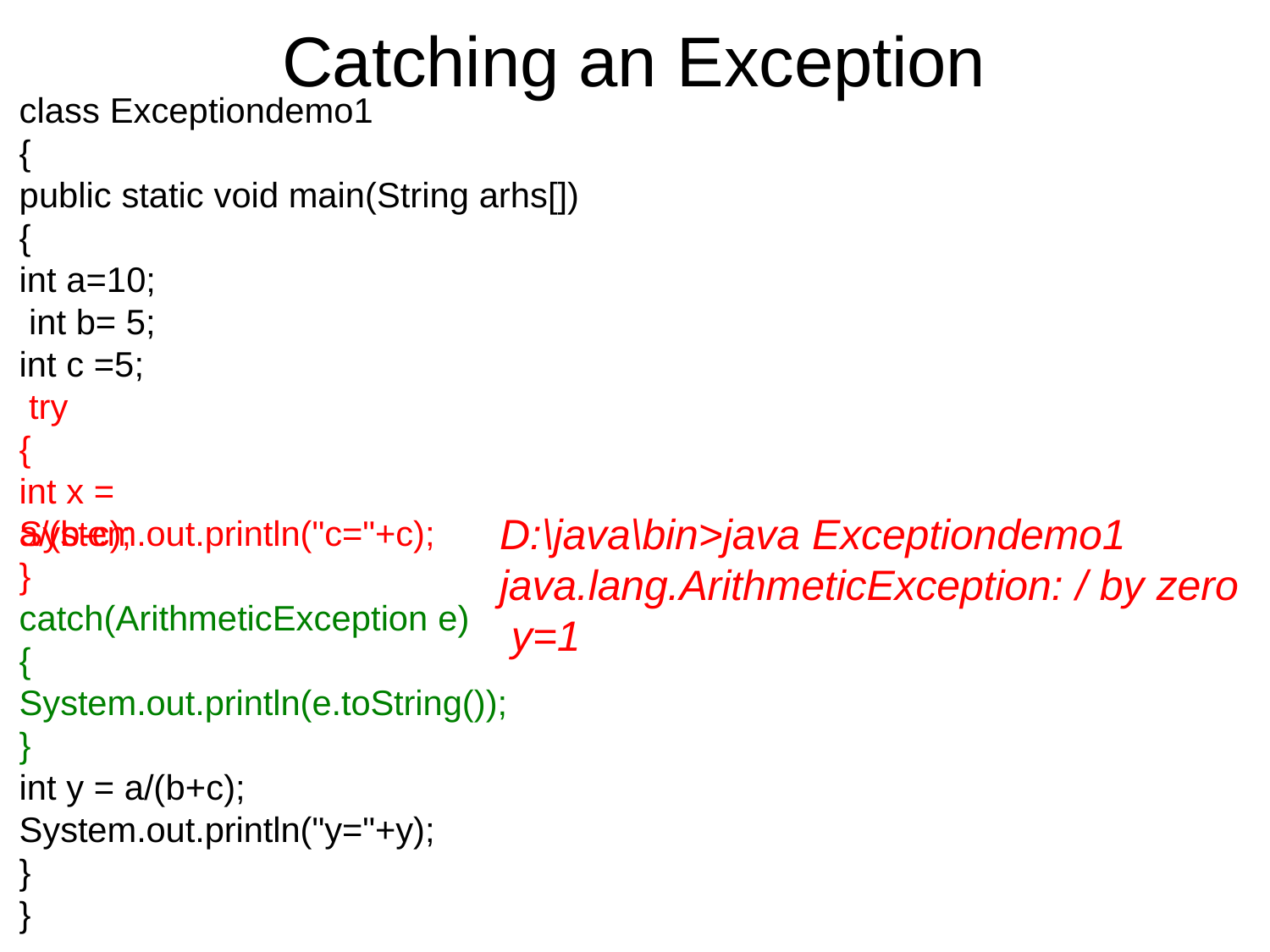

# Catching an Exception
class Exceptiondemo1
{
public static void main(String arhs[])
{
int a=10;  int b= 5;
int c =5;  try
{
int x = a/(b-c);
D:\java\bin>java Exceptiondemo1  java.lang.ArithmeticException: / by zero  y=1
System.out.println("c="+c);
}
catch(ArithmeticException e)
{
System.out.println(e.toString());
}
int y = a/(b+c);
System.out.println("y="+y);
}
}